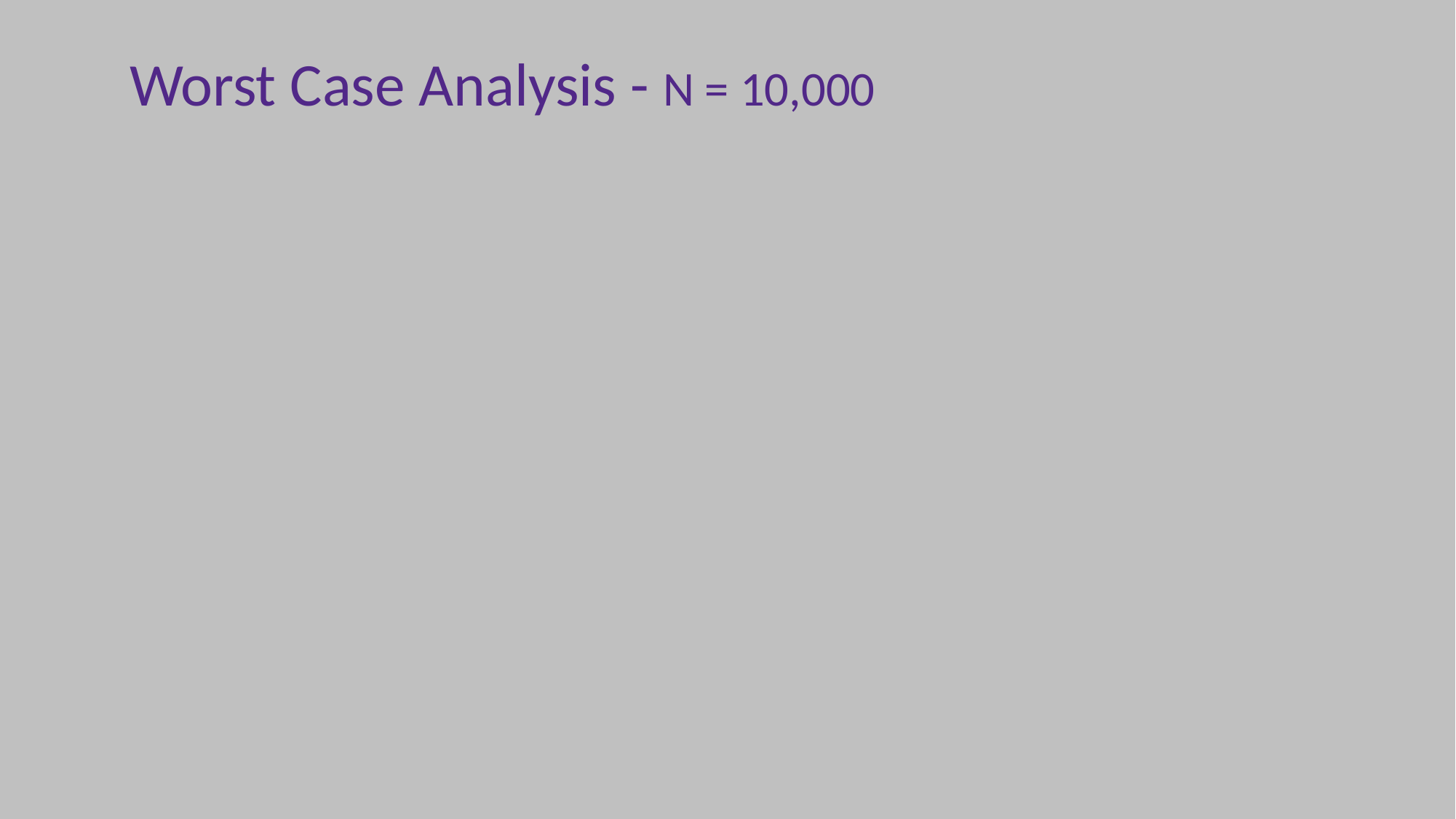

Worst Case Analysis - N = 10,000